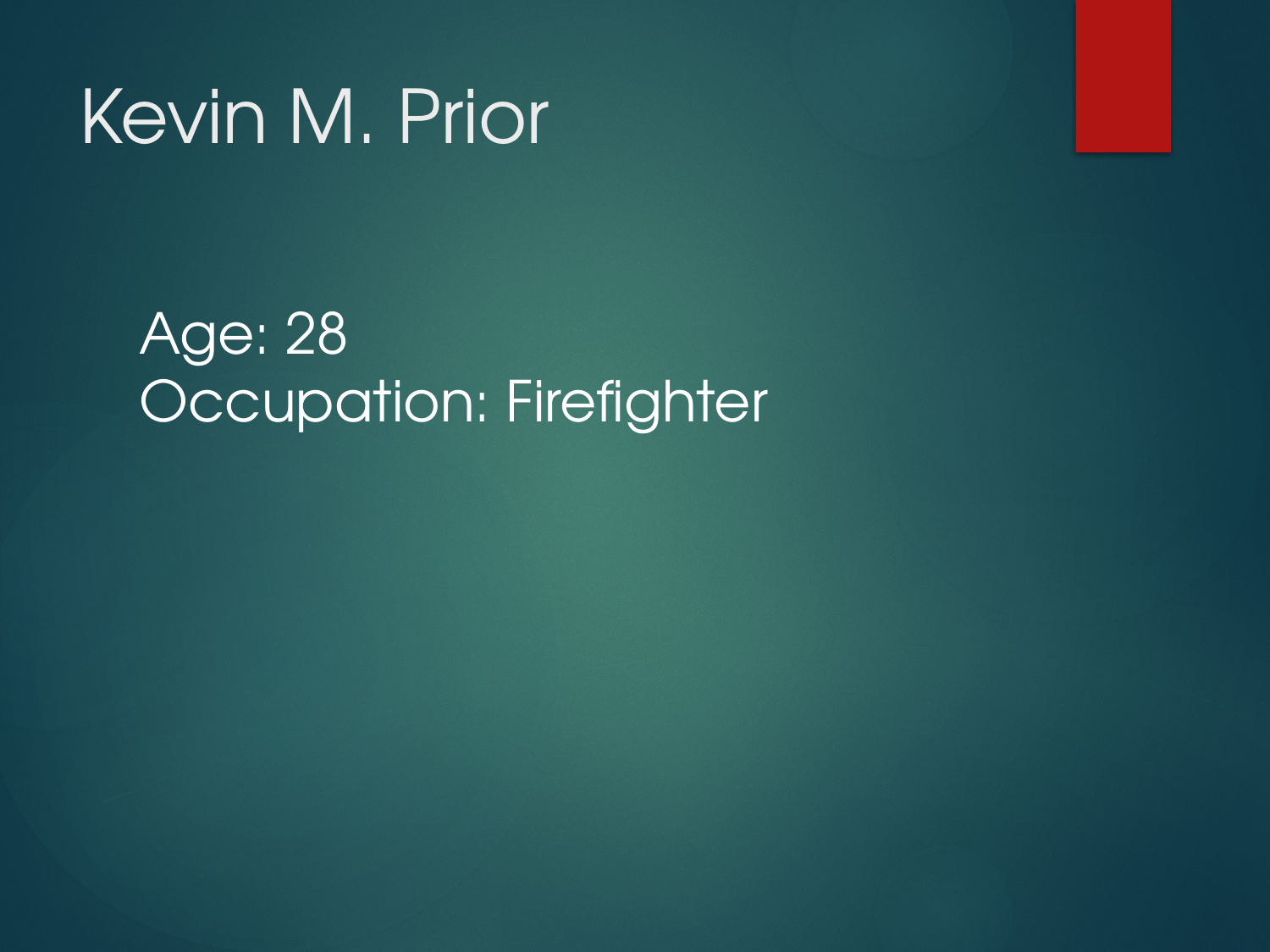

# Kevin M. Prior

Age: 28
Occupation: Firefighter